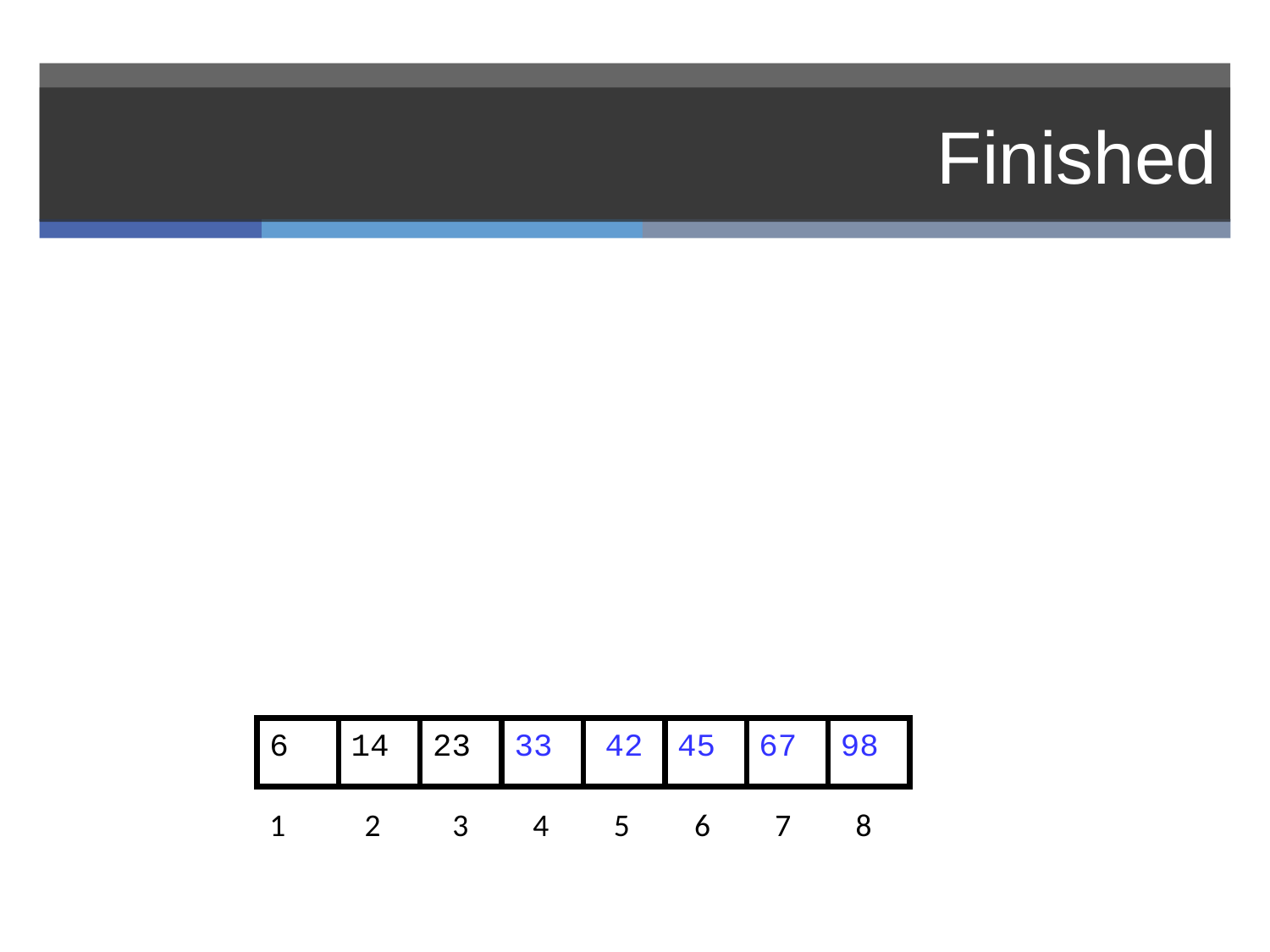

# Finished
6
14
23
33
42
45
67
98
1           2          3         4         5         6         7         8